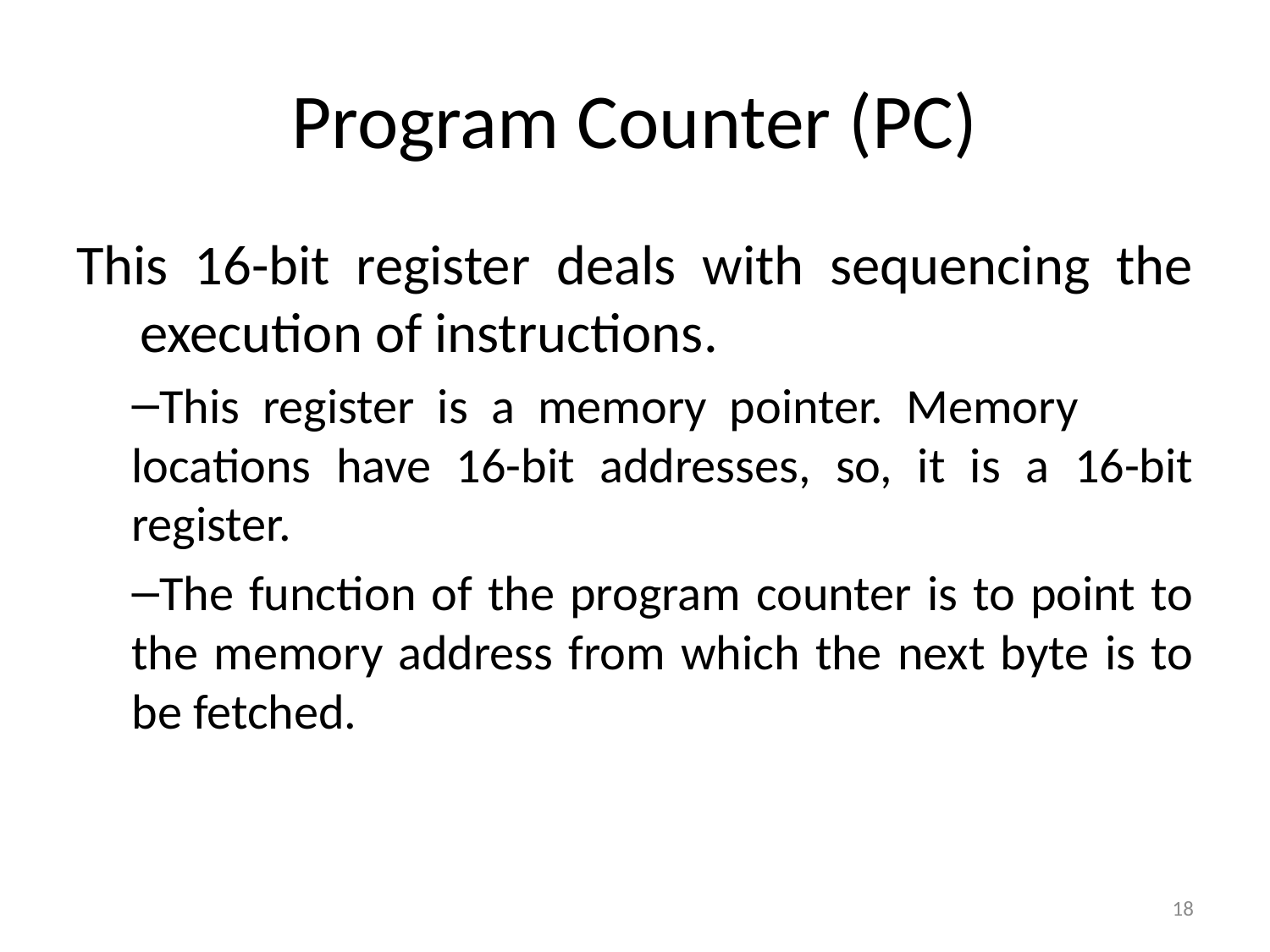

# Program Counter (PC)
This 16-bit register deals with sequencing the execution of instructions.
This register is a memory pointer. Memory      locations have 16-bit addresses, so, it is a 16-bit register.
The function of the program counter is to point to the memory address from which the next byte is to be fetched.

18